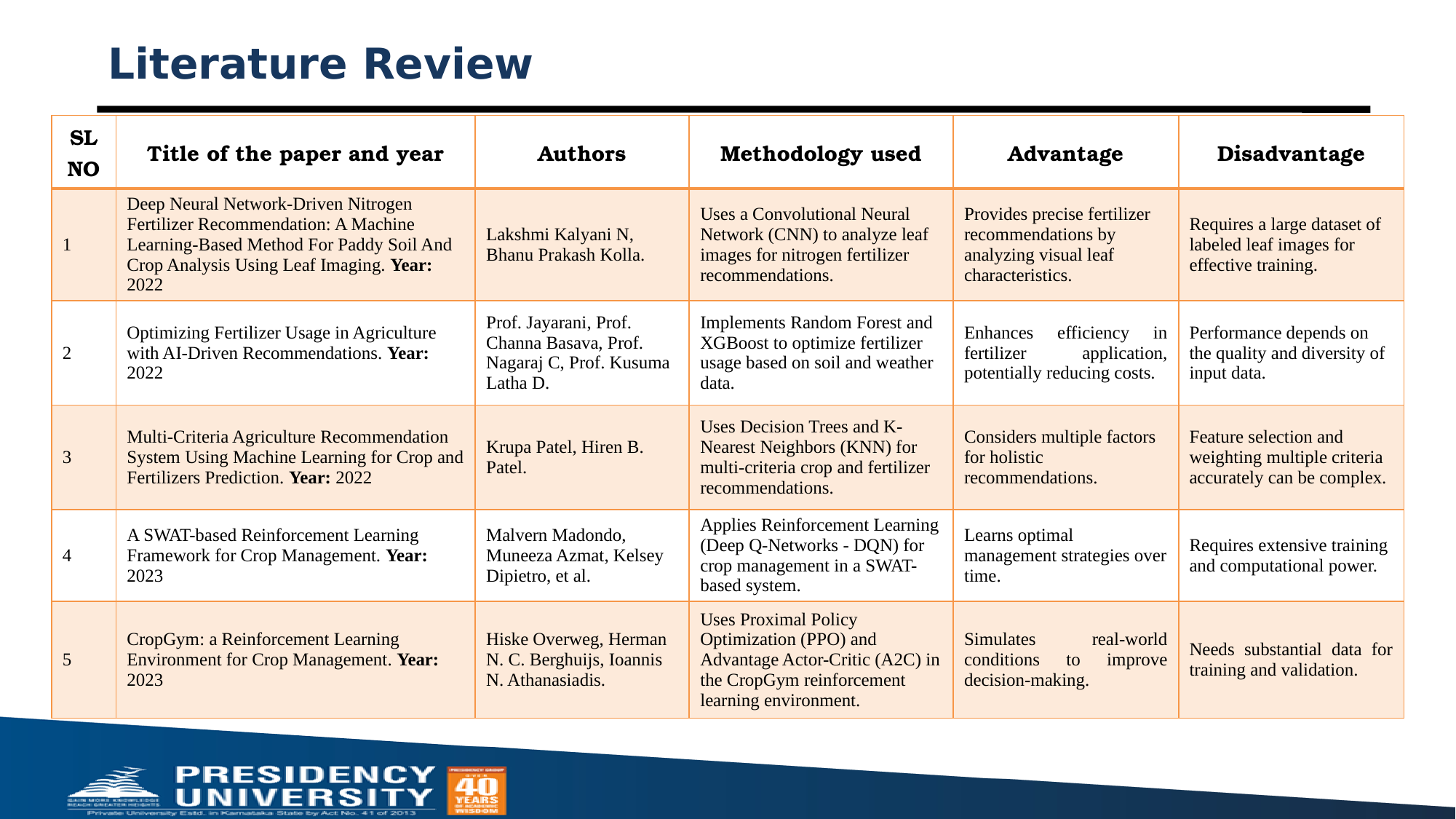

# Literature Review
| SL NO | Title of the paper and year | Authors | Methodology used | Advantage | Disadvantage |
| --- | --- | --- | --- | --- | --- |
| 1 | Deep Neural Network-Driven Nitrogen Fertilizer Recommendation: A Machine Learning-Based Method For Paddy Soil And Crop Analysis Using Leaf Imaging. Year: 2022 | Lakshmi Kalyani N, Bhanu Prakash Kolla. | Uses a Convolutional Neural Network (CNN) to analyze leaf images for nitrogen fertilizer recommendations. | Provides precise fertilizer recommendations by analyzing visual leaf characteristics. | Requires a large dataset of labeled leaf images for effective training. |
| 2 | Optimizing Fertilizer Usage in Agriculture with AI-Driven Recommendations. Year: 2022 | Prof. Jayarani, Prof. Channa Basava, Prof. Nagaraj C, Prof. Kusuma Latha D. | Implements Random Forest and XGBoost to optimize fertilizer usage based on soil and weather data. | Enhances efficiency in fertilizer application, potentially reducing costs. | Performance depends on the quality and diversity of input data. |
| 3 | Multi-Criteria Agriculture Recommendation System Using Machine Learning for Crop and Fertilizers Prediction. Year: 2022 | Krupa Patel, Hiren B. Patel. | Uses Decision Trees and K-Nearest Neighbors (KNN) for multi-criteria crop and fertilizer recommendations. | Considers multiple factors for holistic recommendations. | Feature selection and weighting multiple criteria accurately can be complex. |
| 4 | A SWAT-based Reinforcement Learning Framework for Crop Management. Year: 2023 | Malvern Madondo, Muneeza Azmat, Kelsey Dipietro, et al. | Applies Reinforcement Learning (Deep Q-Networks - DQN) for crop management in a SWAT-based system. | Learns optimal management strategies over time. | Requires extensive training and computational power. |
| 5 | CropGym: a Reinforcement Learning Environment for Crop Management. Year: 2023 | Hiske Overweg, Herman N. C. Berghuijs, Ioannis N. Athanasiadis. | Uses Proximal Policy Optimization (PPO) and Advantage Actor-Critic (A2C) in the CropGym reinforcement learning environment. | Simulates real-world conditions to improve decision-making. | Needs substantial data for training and validation. |